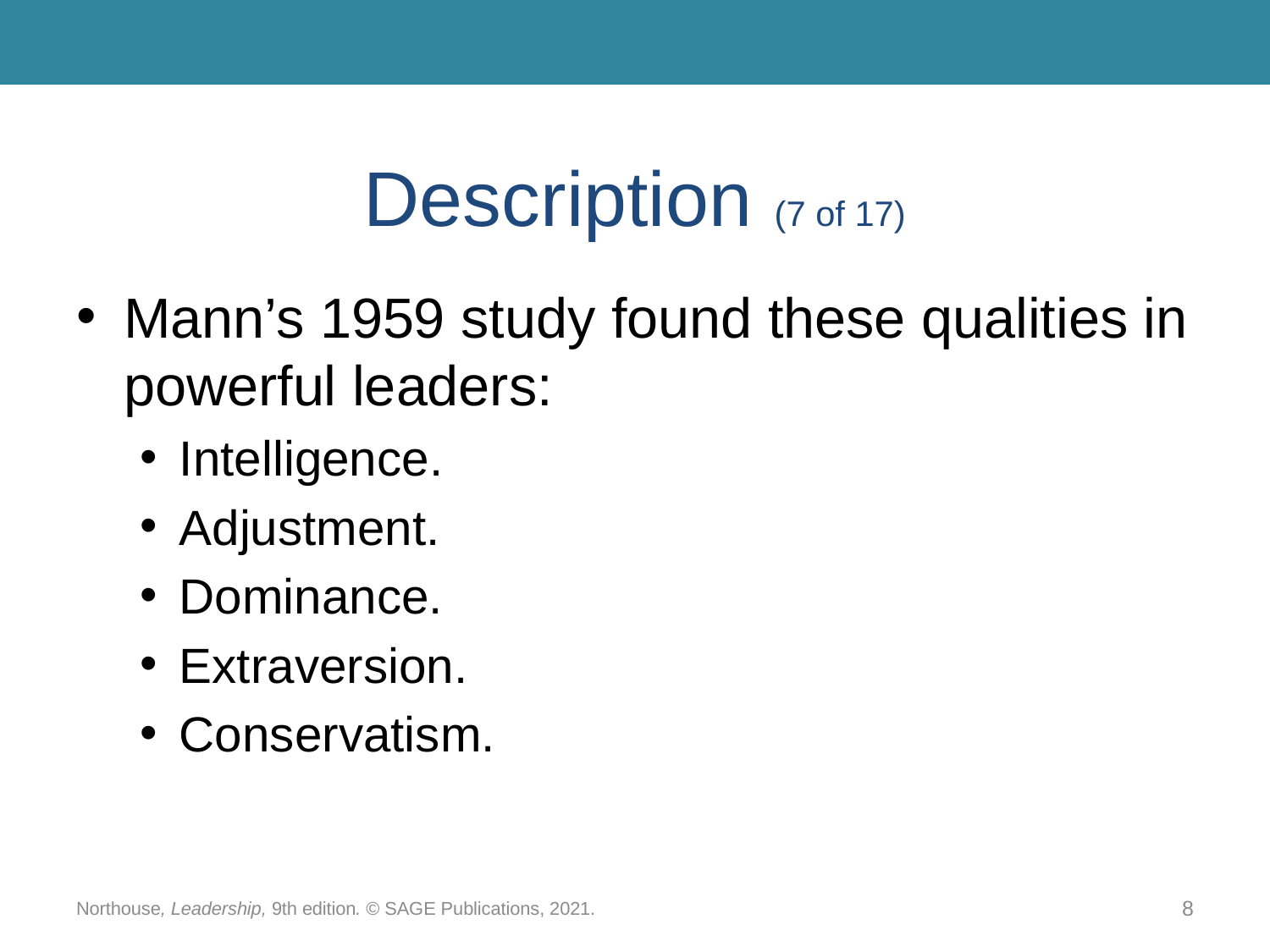

# Description (7 of 17)
Mann’s 1959 study found these qualities in powerful leaders:
Intelligence.
Adjustment.
Dominance.
Extraversion.
Conservatism.

Northouse, Leadership, 9th edition. © SAGE Publications, 2021.
8